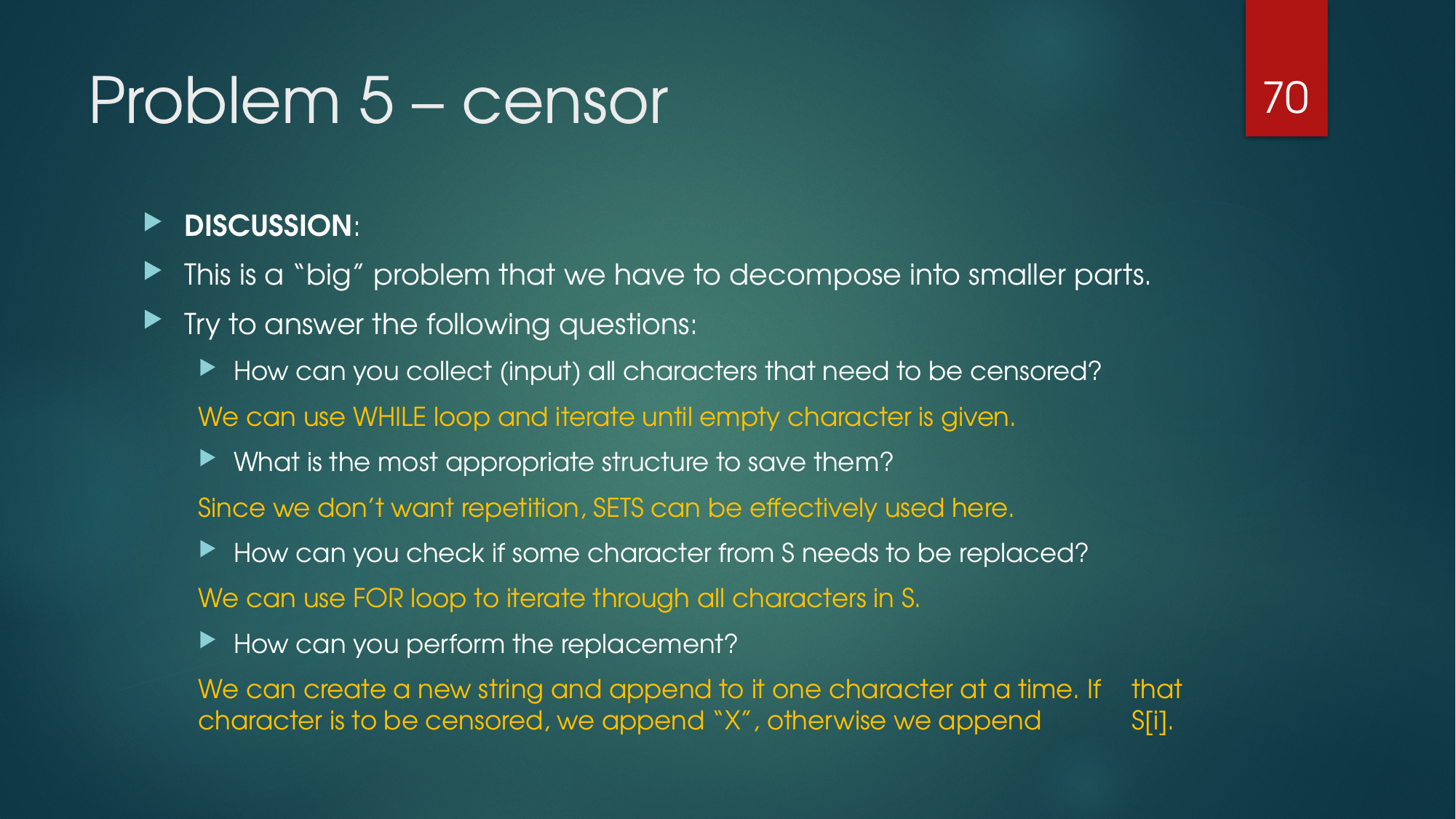

70
# Problem 5 – censor
DISCUSSION:
This is a “big” problem that we have to decompose into smaller parts.
Try to answer the following questions:
How can you collect (input) all characters that need to be censored?
	We can use WHILE loop and iterate until empty character is given.
What is the most appropriate structure to save them?
	Since we don’t want repetition, SETS can be effectively used here.
How can you check if some character from S needs to be replaced?
	We can use FOR loop to iterate through all characters in S.
How can you perform the replacement?
	We can create a new string and append to it one character at a time. If 	that character is to be censored, we append “X”, otherwise we append 	S[i].